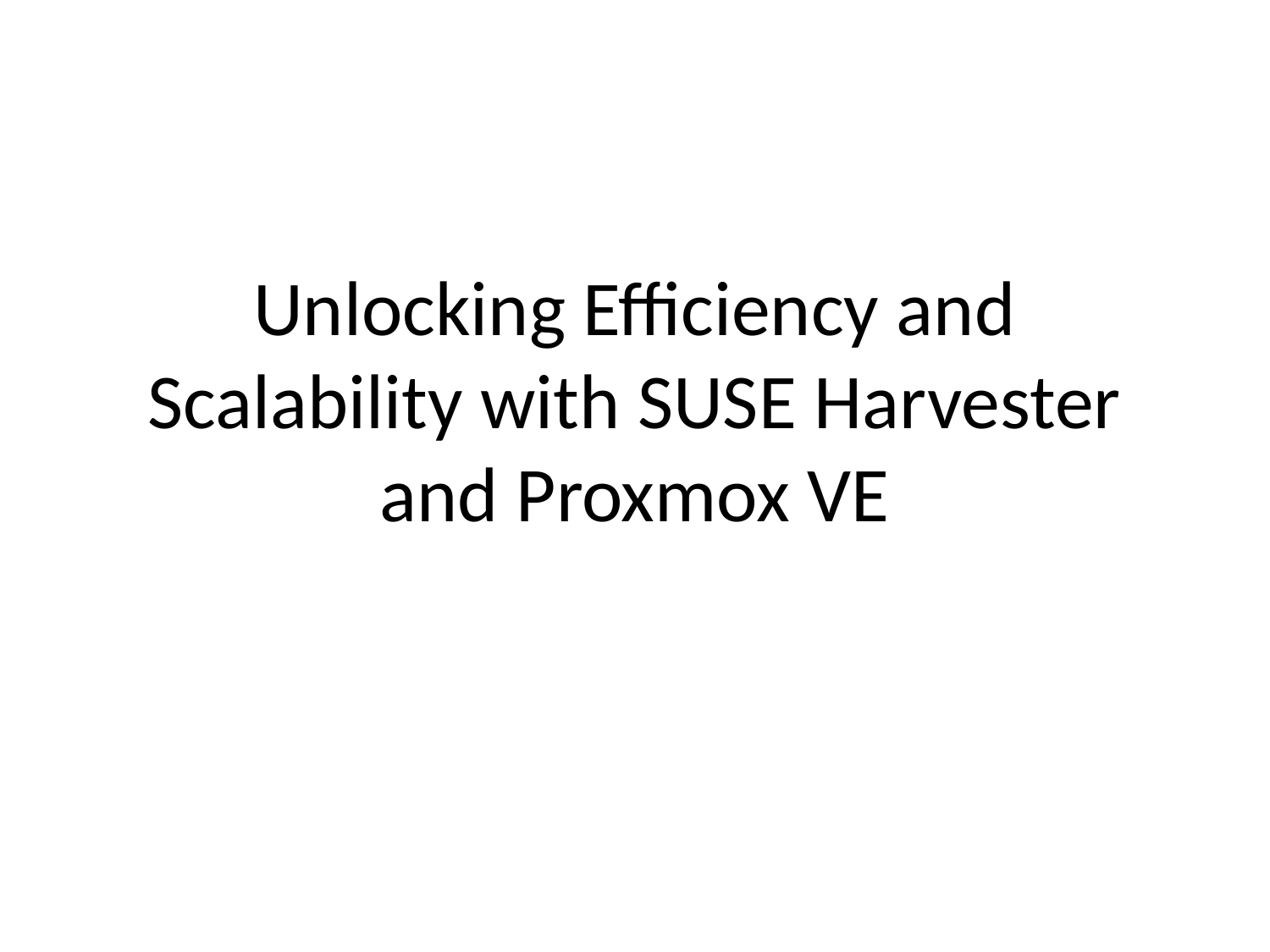

Unlocking Efficiency and Scalability with SUSE Harvester and Proxmox VE